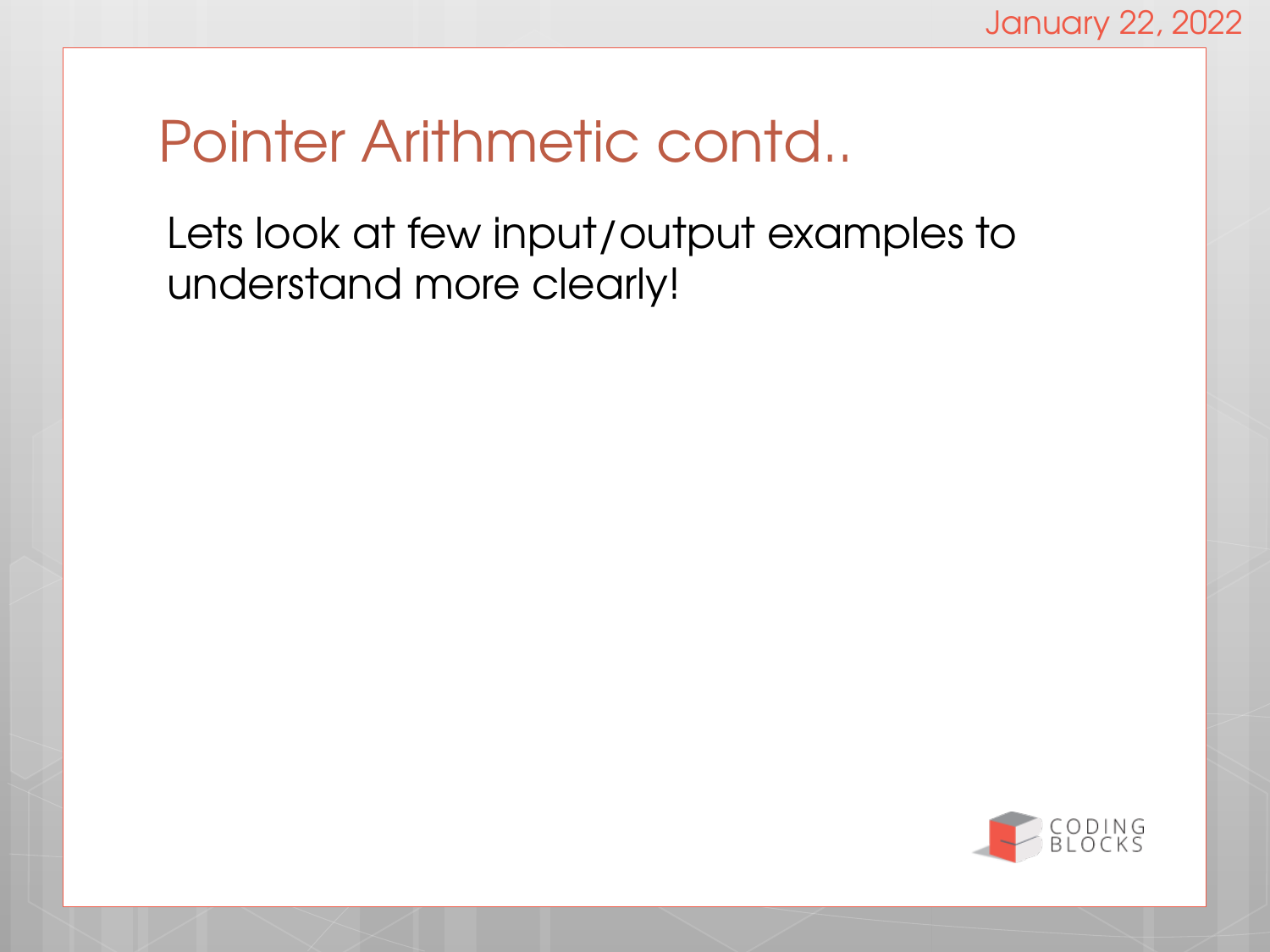

January 22, 2022
# Pointer Arithmetic contd..
Lets look at few input/output examples to understand more clearly!